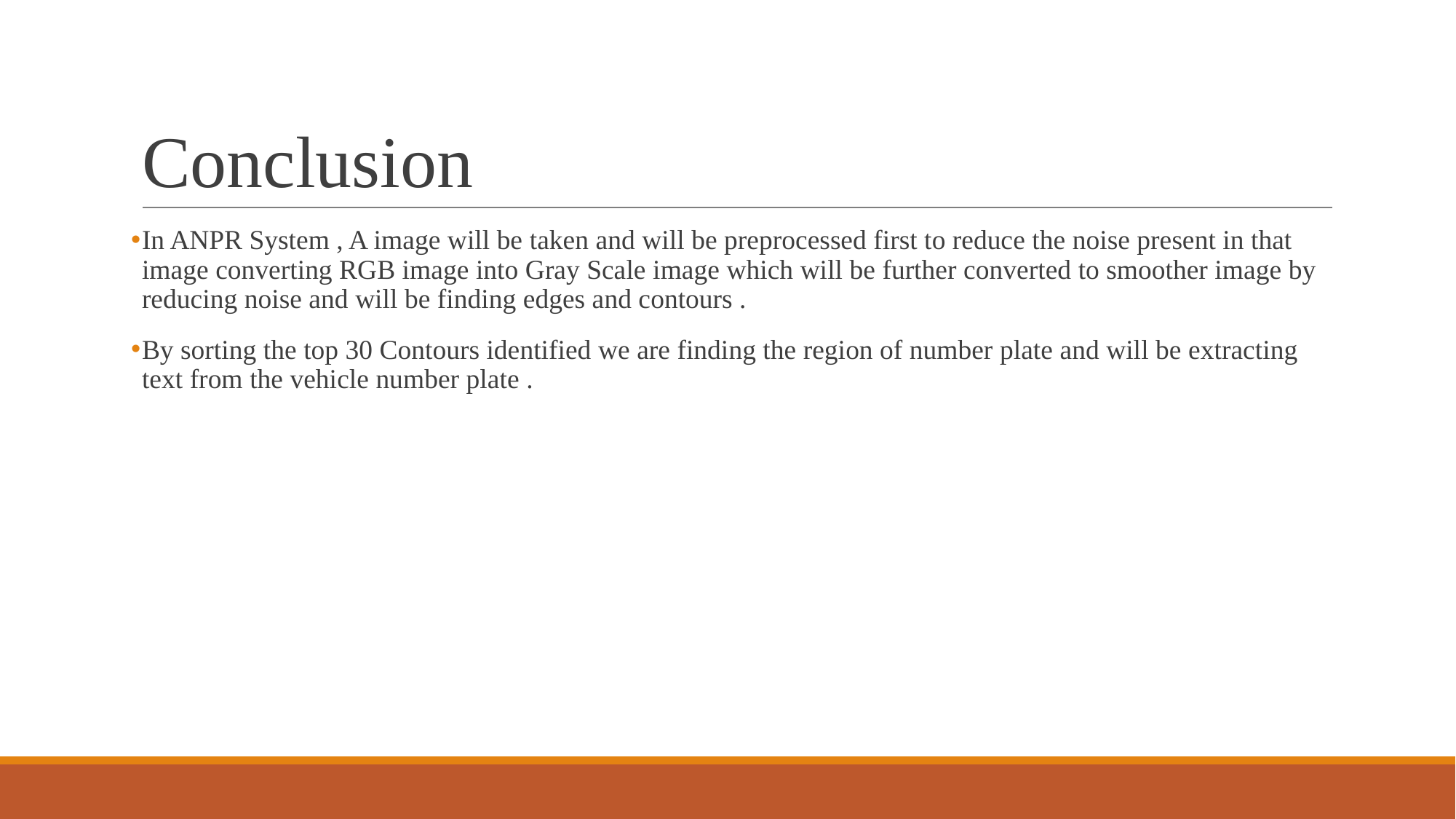

# Conclusion
In ANPR System , A image will be taken and will be preprocessed first to reduce the noise present in that image converting RGB image into Gray Scale image which will be further converted to smoother image by reducing noise and will be finding edges and contours .
By sorting the top 30 Contours identified we are finding the region of number plate and will be extracting text from the vehicle number plate .